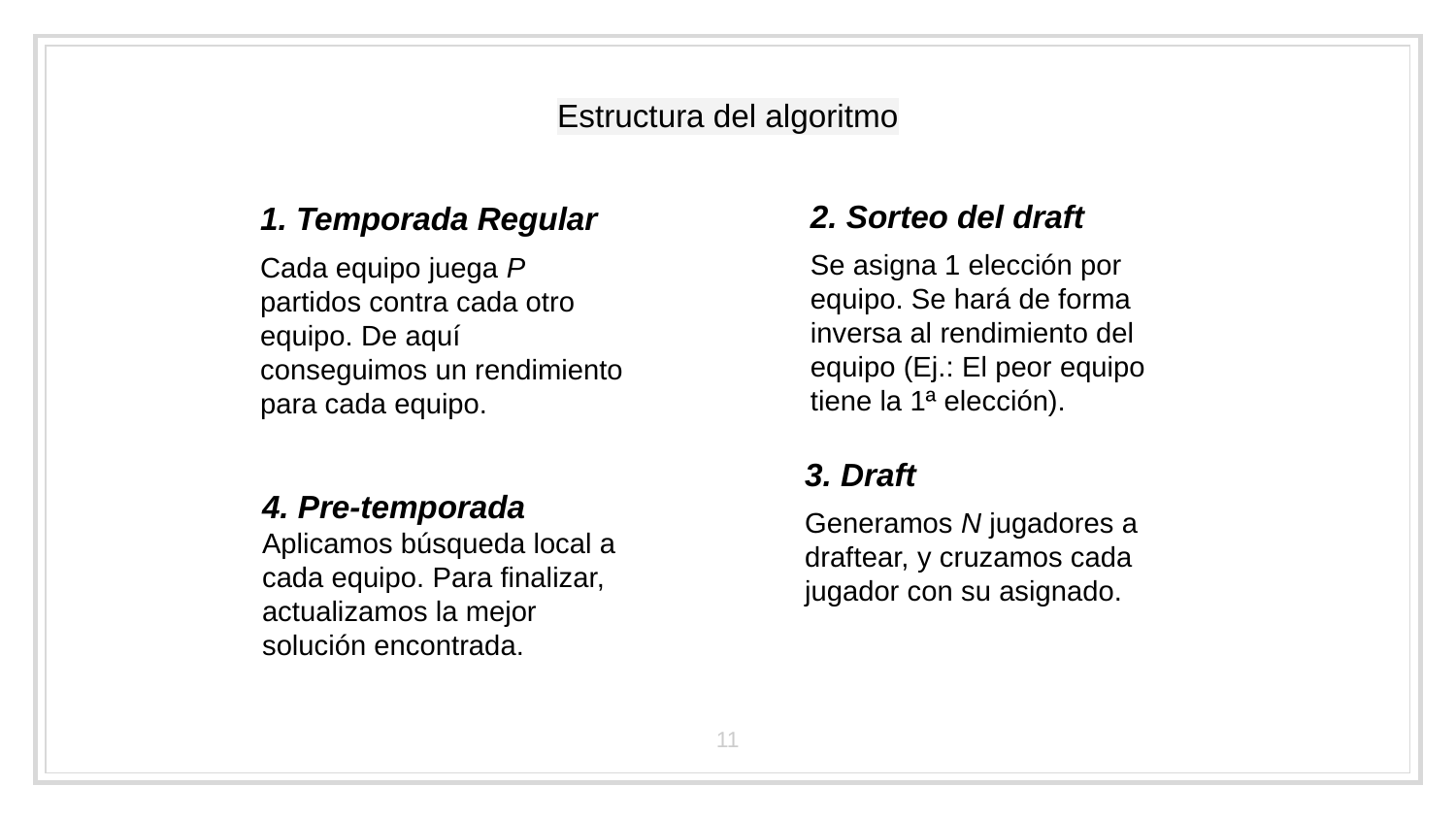

# Estructura del algoritmo
2. Sorteo del draft
Se asigna 1 elección por equipo. Se hará de forma inversa al rendimiento del equipo (Ej.: El peor equipo tiene la 1ª elección).
1. Temporada Regular
Cada equipo juega P partidos contra cada otro equipo. De aquí conseguimos un rendimiento para cada equipo.
3. Draft
Generamos N jugadores a draftear, y cruzamos cada jugador con su asignado.

4. Pre-temporada
Aplicamos búsqueda local a cada equipo. Para finalizar, actualizamos la mejor solución encontrada.
11